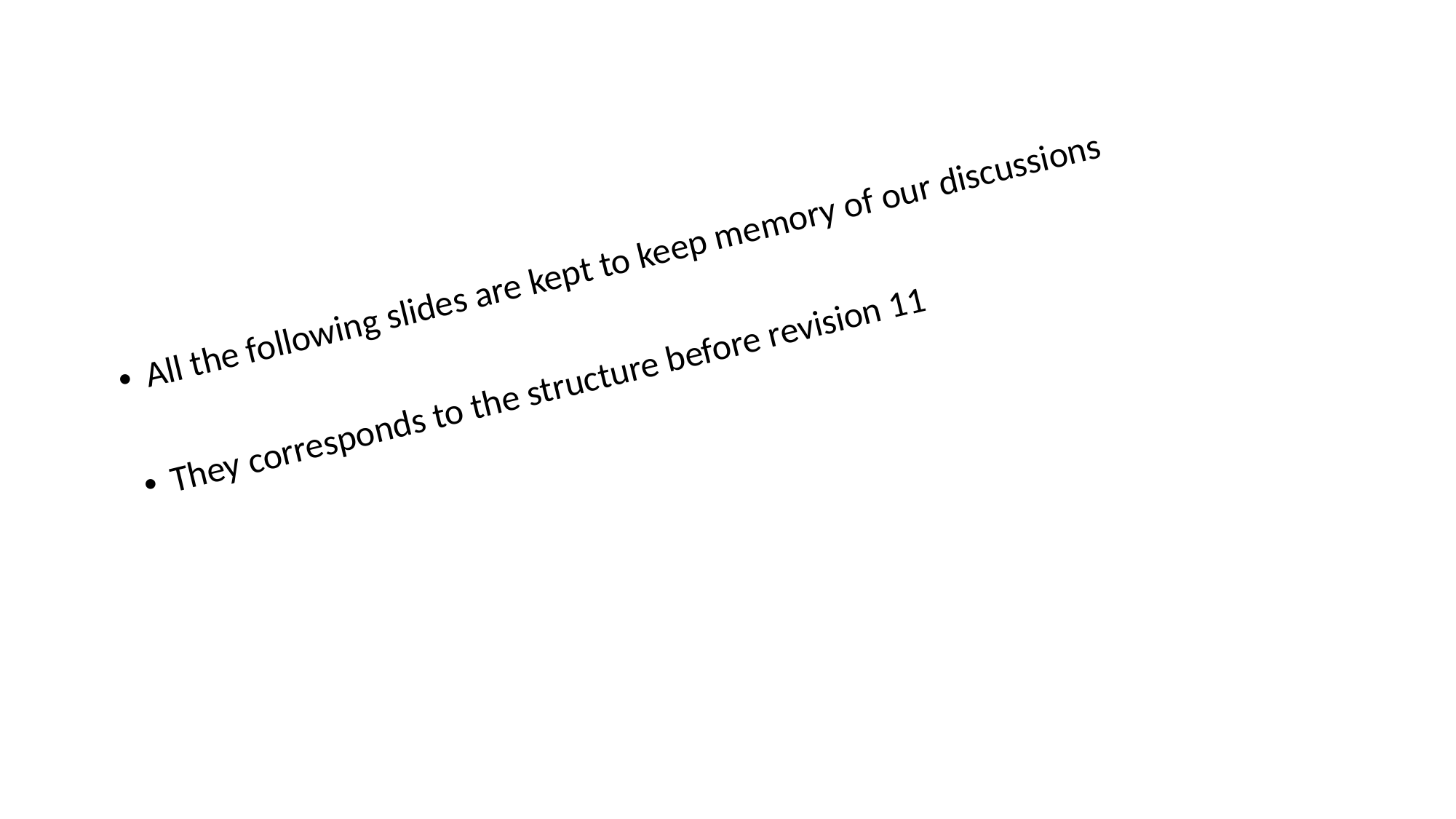

All the following slides are kept to keep memory of our discussions

They corresponds to the structure before revision 11